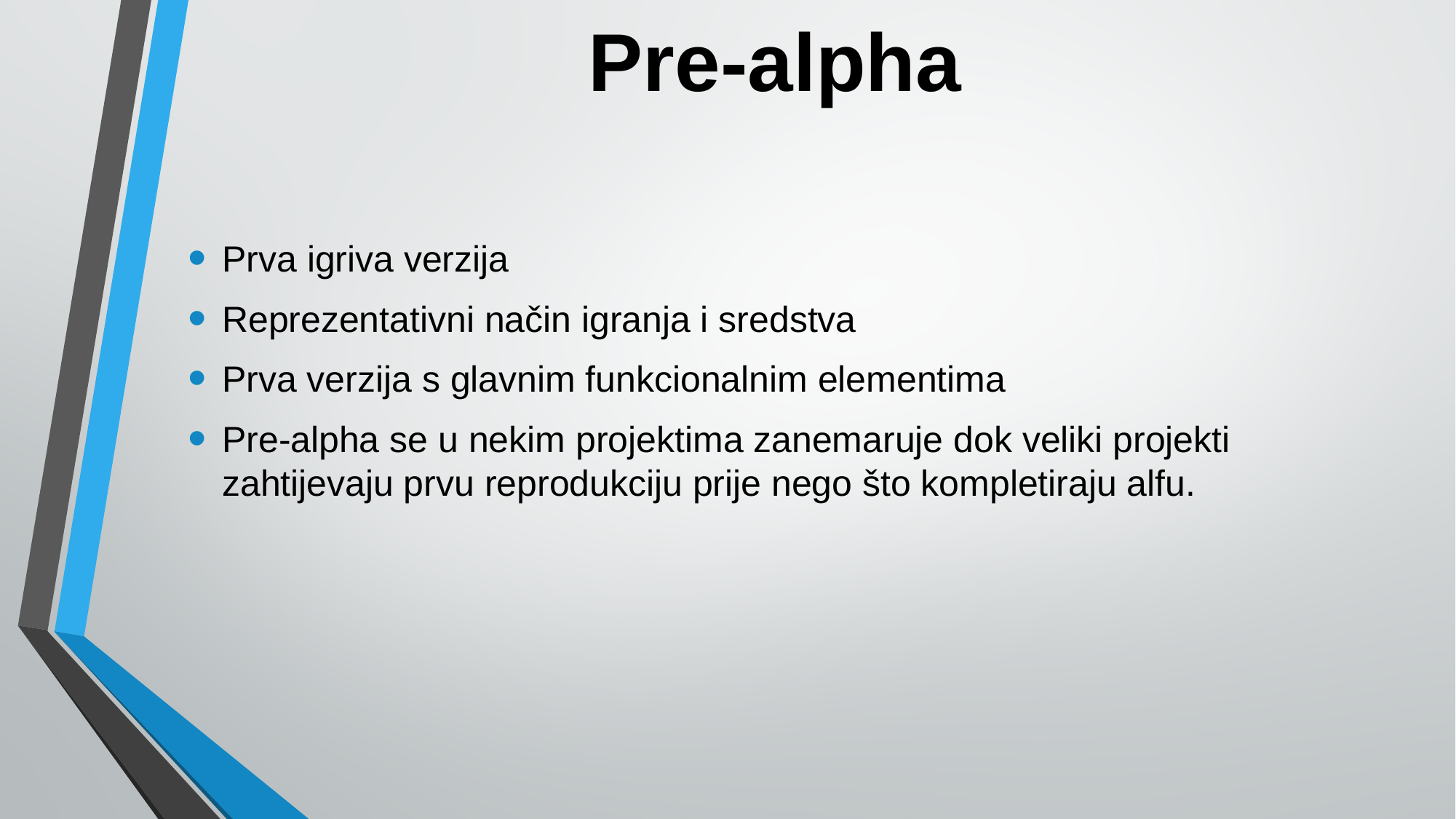

# Pre-alpha
Prva igriva verzija
Reprezentativni način igranja i sredstva
Prva verzija s glavnim funkcionalnim elementima
Pre-alpha se u nekim projektima zanemaruje dok veliki projekti zahtijevaju prvu reprodukciju prije nego što kompletiraju alfu.